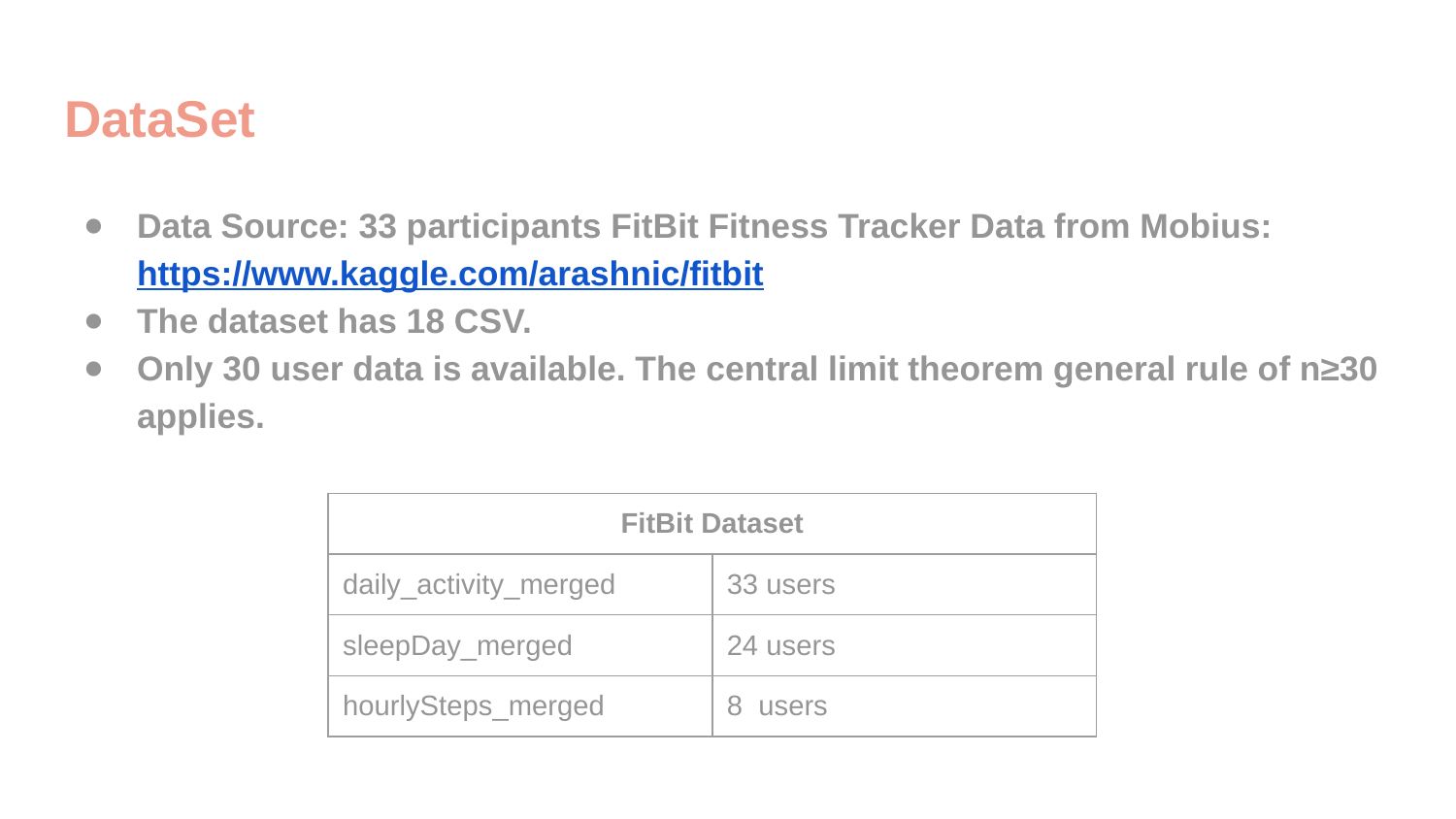

# DataSet
Data Source: 33 participants FitBit Fitness Tracker Data from Mobius: https://www.kaggle.com/arashnic/fitbit
The dataset has 18 CSV.
Only 30 user data is available. The central limit theorem general rule of n≥30 applies.

| FitBit Dataset |  |
| --- | --- |
| daily\_activity\_merged | 33 users |
| sleepDay\_merged | 24 users |
| hourlySteps\_merged | 8 users |